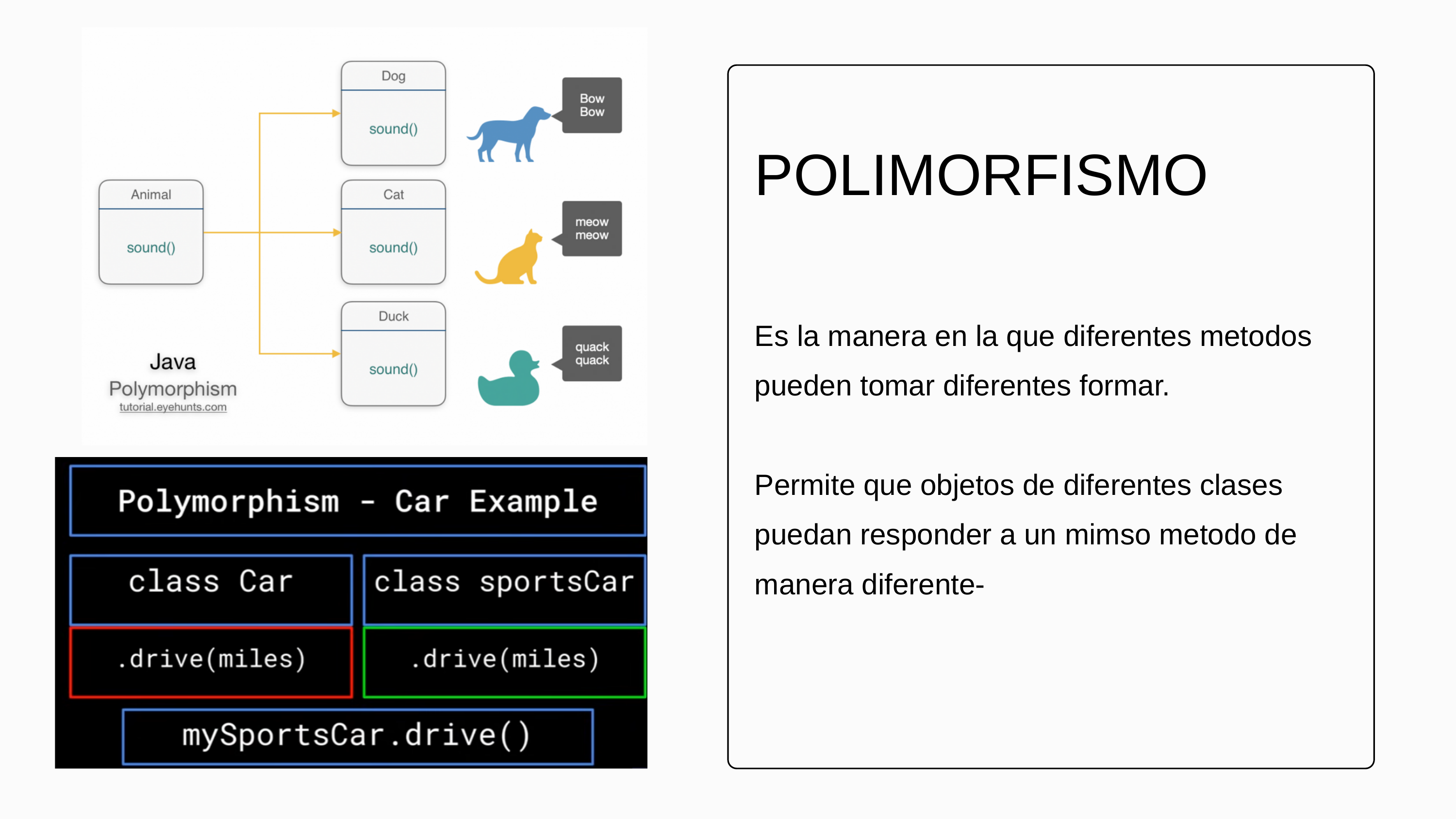

POLIMORFISMO

Es la manera en la que diferentes metodos pueden tomar diferentes formar.

Permite que objetos de diferentes clases puedan responder a un mimso metodo de manera diferente-